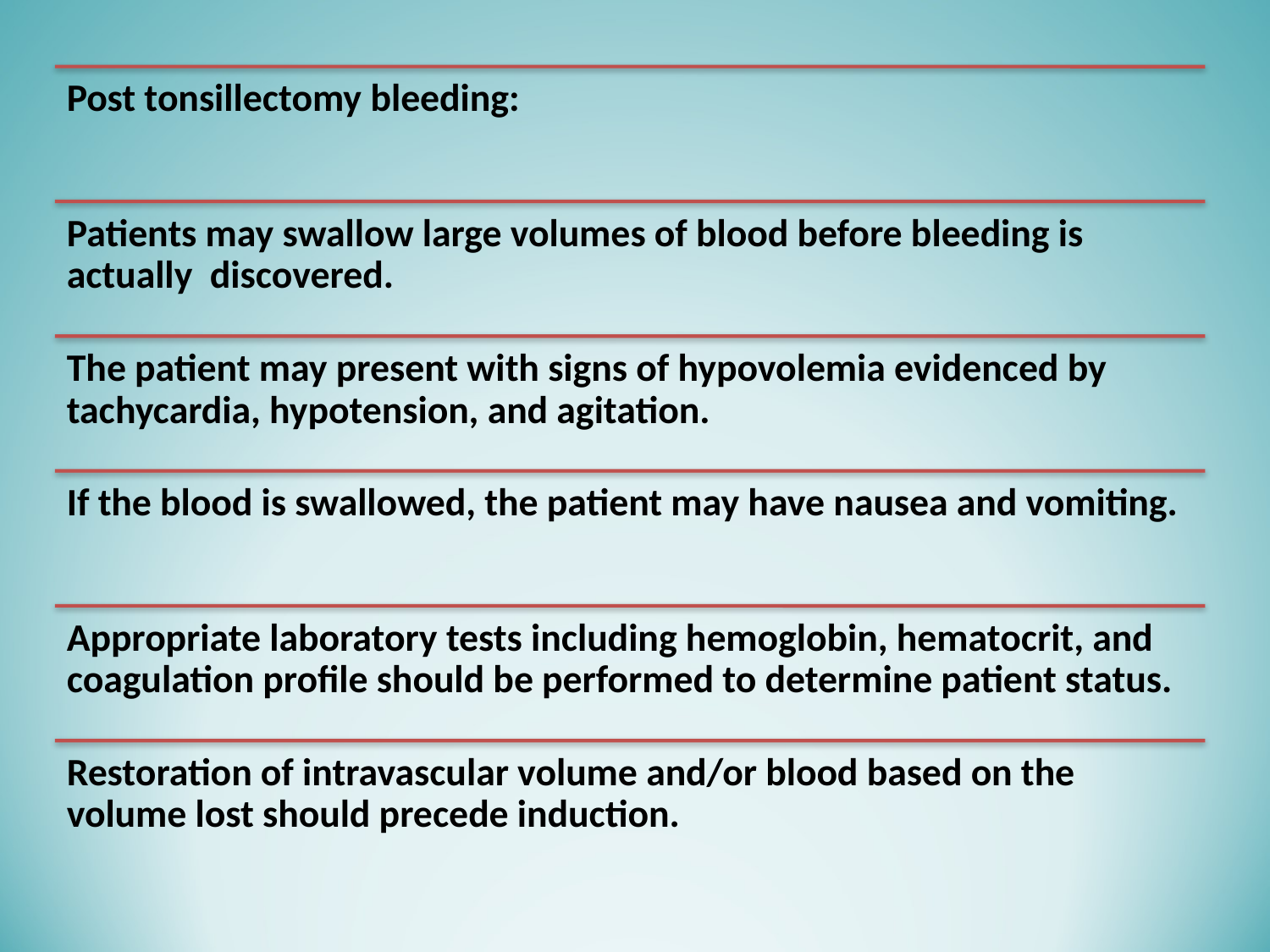

#
Post tonsillectomy bleeding:
Patients may swallow large volumes of blood before bleeding is actually  discovered.
The patient may present with signs of hypovolemia evidenced by tachycardia, hypotension, and agitation.
If the blood is swallowed, the patient may have nausea and vomiting.
Appropriate laboratory tests including hemoglobin, hematocrit, and coagulation profile should be performed to determine patient status.
Restoration of intravascular volume and/or blood based on the volume lost should precede induction.